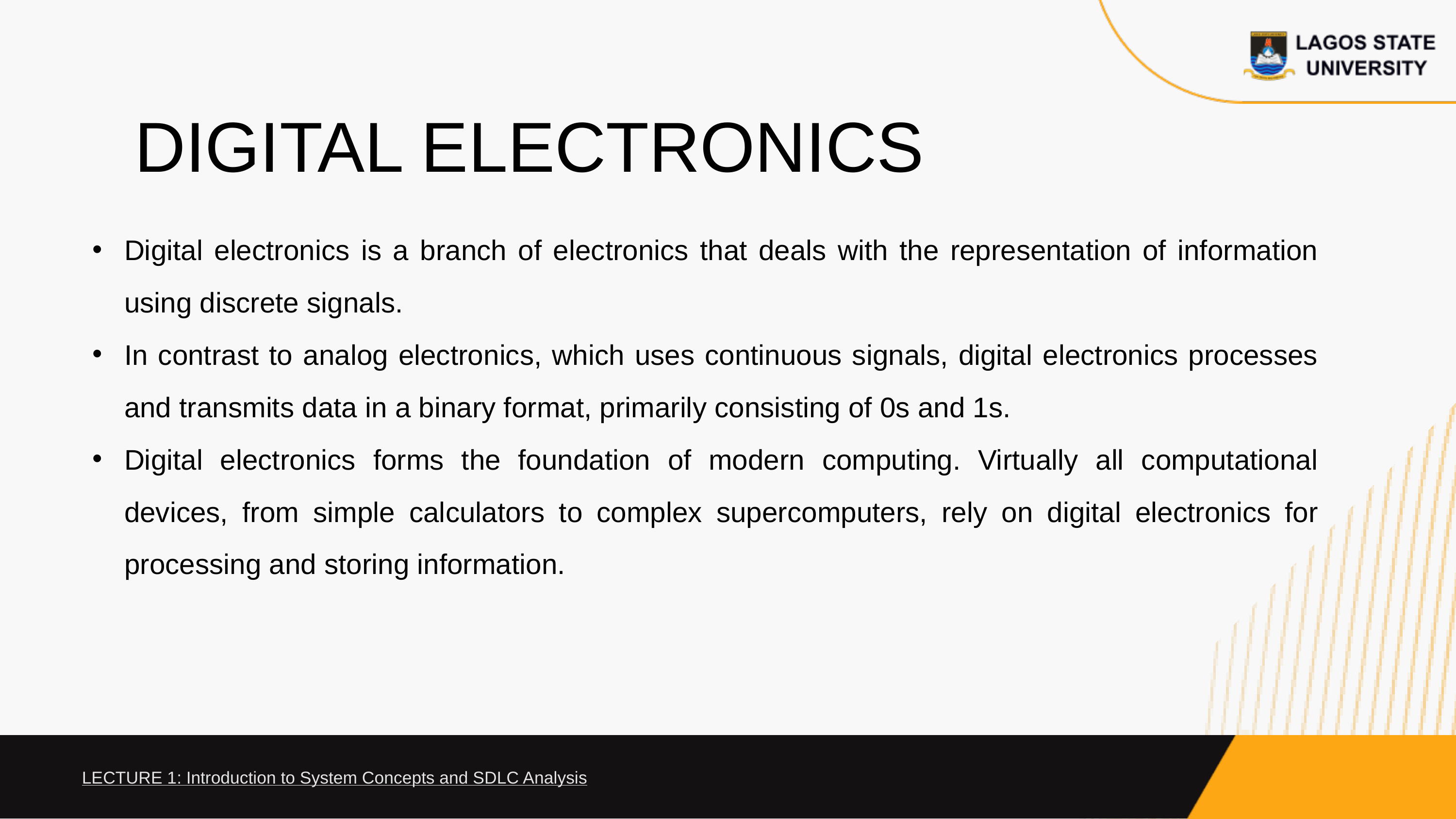

DIGITAL ELECTRONICS
Digital electronics is a branch of electronics that deals with the representation of information using discrete signals.
In contrast to analog electronics, which uses continuous signals, digital electronics processes and transmits data in a binary format, primarily consisting of 0s and 1s.
Digital electronics forms the foundation of modern computing. Virtually all computational devices, from simple calculators to complex supercomputers, rely on digital electronics for processing and storing information.

LECTURE 1: Introduction to System Concepts and SDLC Analysis